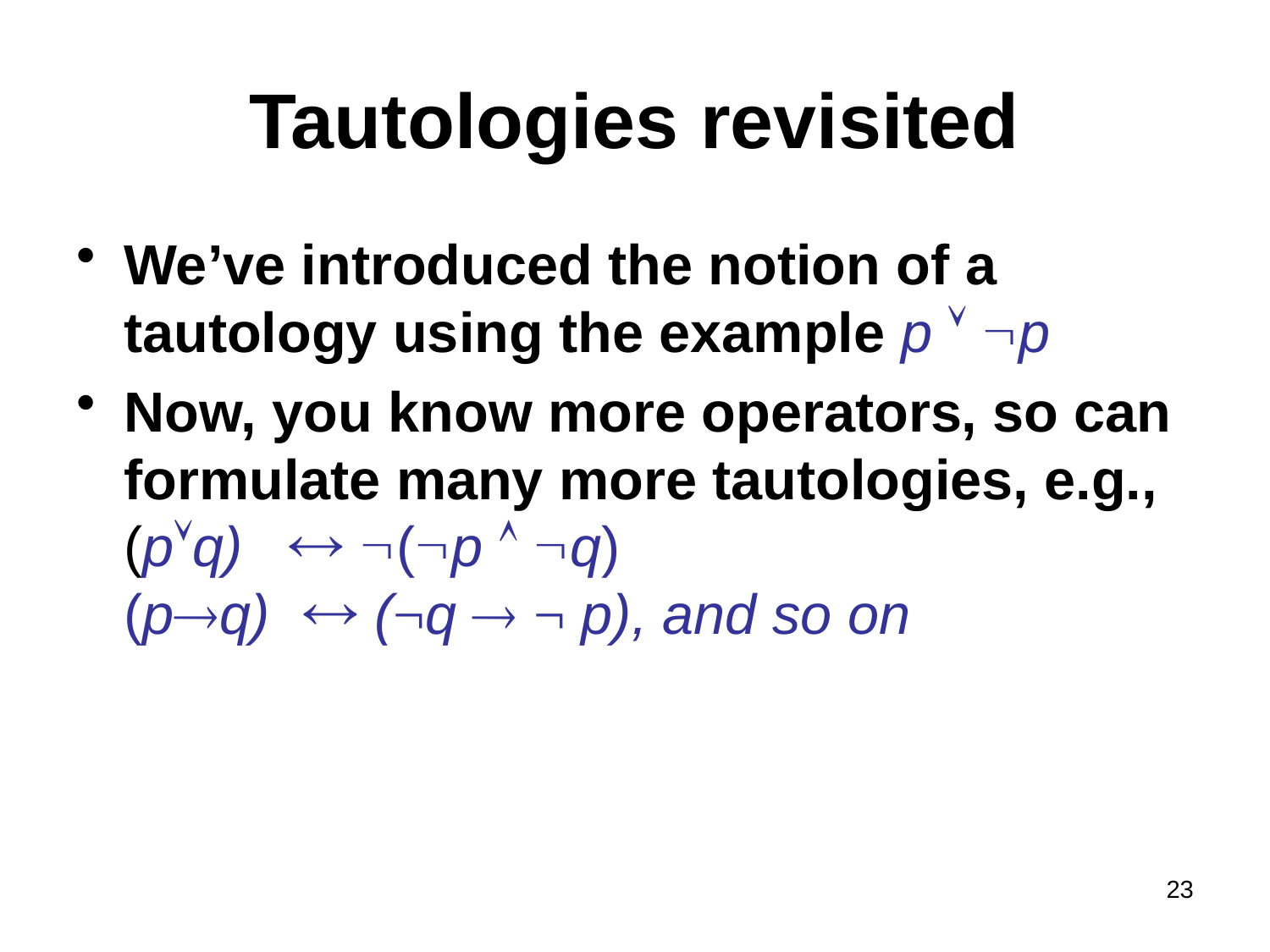

# Tautologies revisited
We’ve introduced the notion of a tautology using the example p ∨ ¬p
Now, you know more operators, so can formulate many more tautologies, e.g.,
(p∨q)  ↔ ¬(¬p ∧ ¬q)
(p→q)  ↔ (¬q → ¬ p), and so on

23